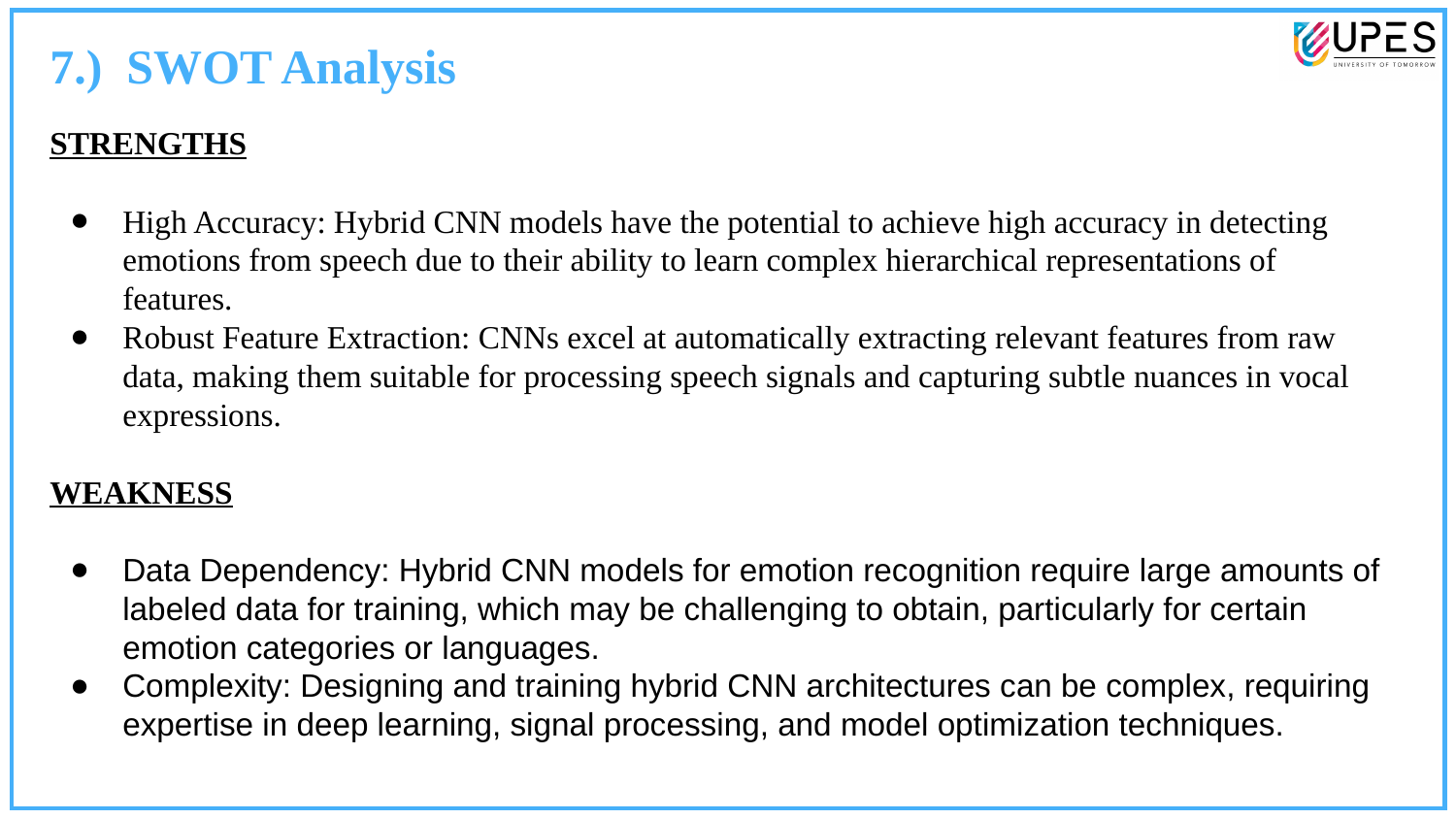

7.)  SWOT Analysis
STRENGTHS

High Accuracy: Hybrid CNN models have the potential to achieve high accuracy in detecting emotions from speech due to their ability to learn complex hierarchical representations of features.
Robust Feature Extraction: CNNs excel at automatically extracting relevant features from raw data, making them suitable for processing speech signals and capturing subtle nuances in vocal expressions.

WEAKNESS

Data Dependency: Hybrid CNN models for emotion recognition require large amounts of labeled data for training, which may be challenging to obtain, particularly for certain emotion categories or languages.
Complexity: Designing and training hybrid CNN architectures can be complex, requiring expertise in deep learning, signal processing, and model optimization techniques.